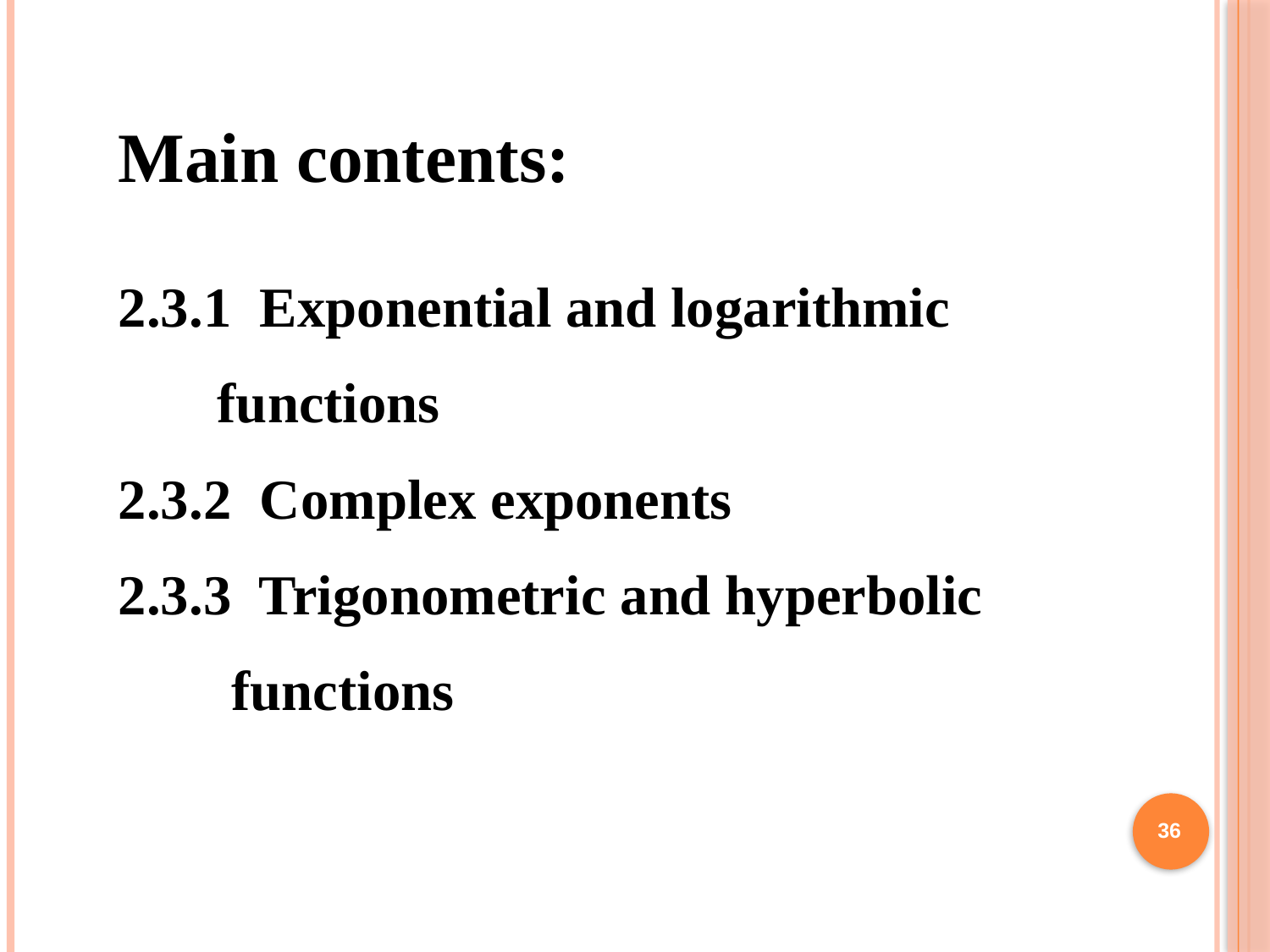

Main contents:
2.3.1  Exponential and logarithmic
       functions
2.3.2  Complex exponents
2.3.3  Trigonometric and hyperbolic
        functions
36